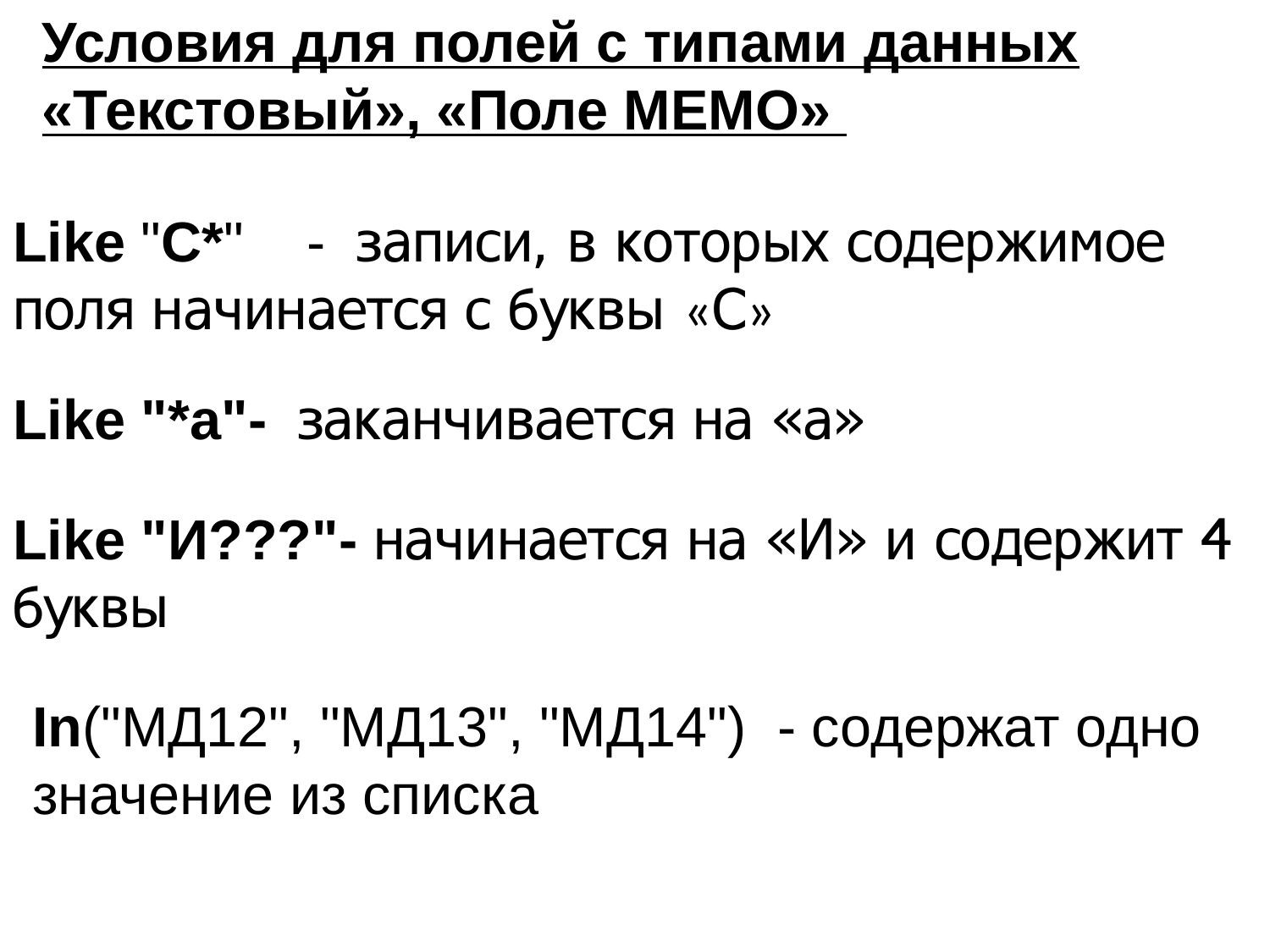

Условия для полей с типами данных «Текстовый», «Поле MEMO»
Like "С*"    -  записи, в которых содержимое поля начинается с буквы «С»
Like "*а"-  заканчивается на «а»
Like "И???"- начинается на «И» и содержит 4 буквы
In("МД12", "МД13", "МД14")  - содержат одно значение из списка